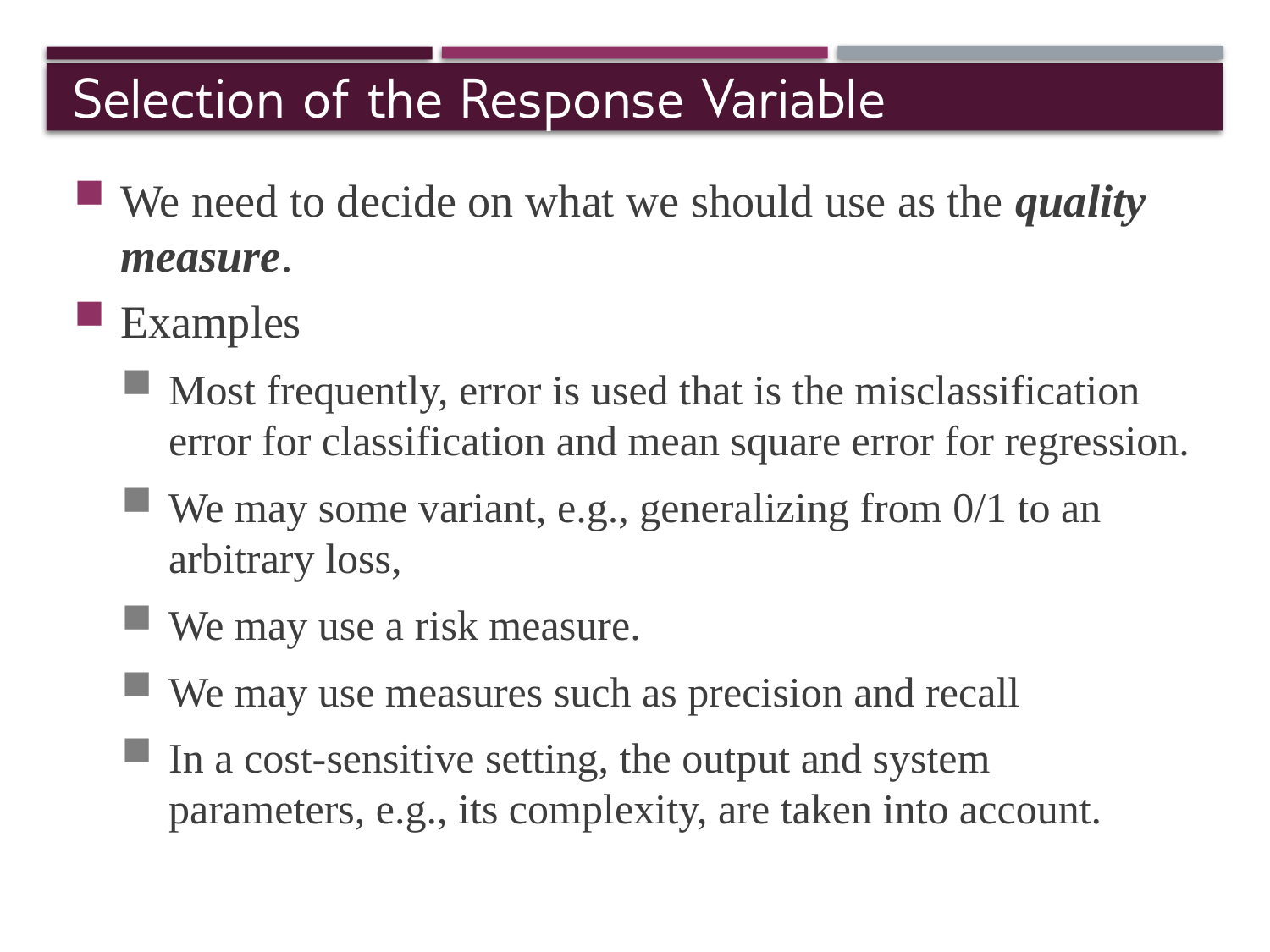

# Selection of the Response Variable
We need to decide on what we should use as the quality measure.
Examples
Most frequently, error is used that is the misclassification error for classification and mean square error for regression.
We may some variant, e.g., generalizing from 0/1 to an arbitrary loss,
We may use a risk measure.
We may use measures such as precision and recall
In a cost-sensitive setting, the output and system parameters, e.g., its complexity, are taken into account.